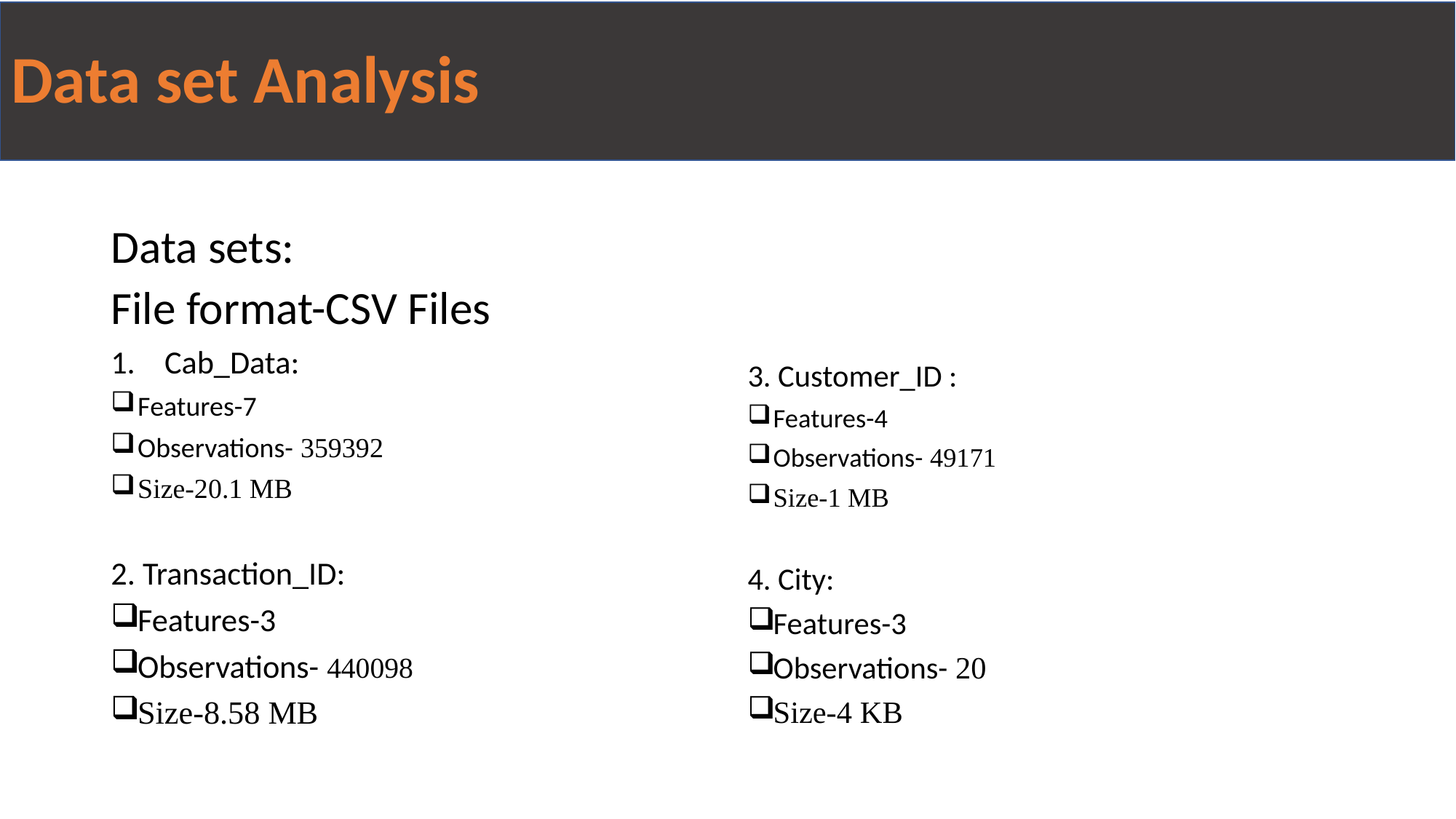

# Data set Analysis
Data sets:
File format-CSV Files
Cab_Data:
Features-7
Observations- 359392
Size-20.1 MB

2. Transaction_ID:
Features-3
Observations- 440098
Size-8.58 MB

3. Customer_ID :
Features-4
Observations- 49171
Size-1 MB

4. City:
Features-3
Observations- 20
Size-4 KB